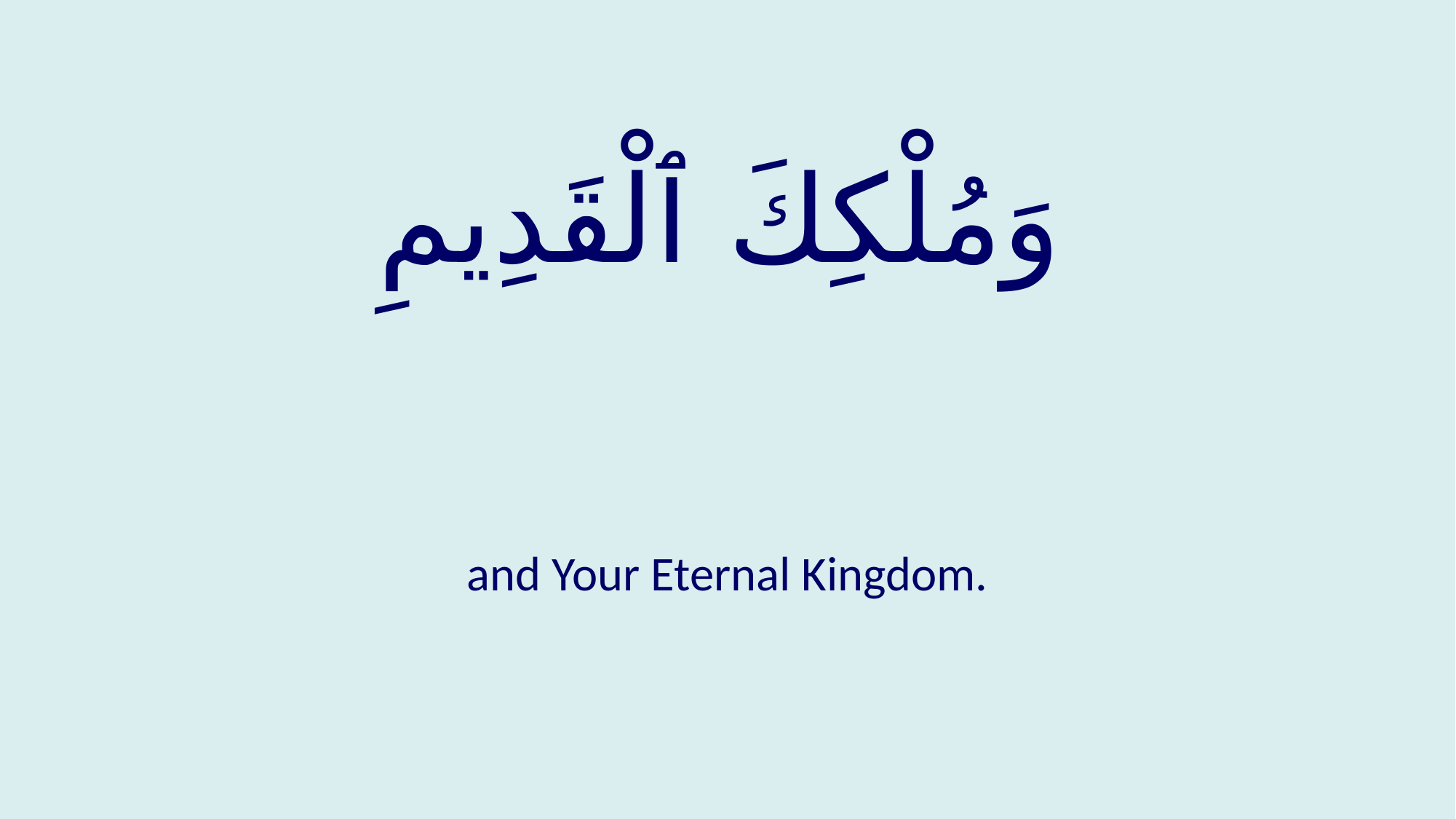

# وَمُلْكِكَ ٱلْقَدِيمِ
and Your Eternal Kingdom.